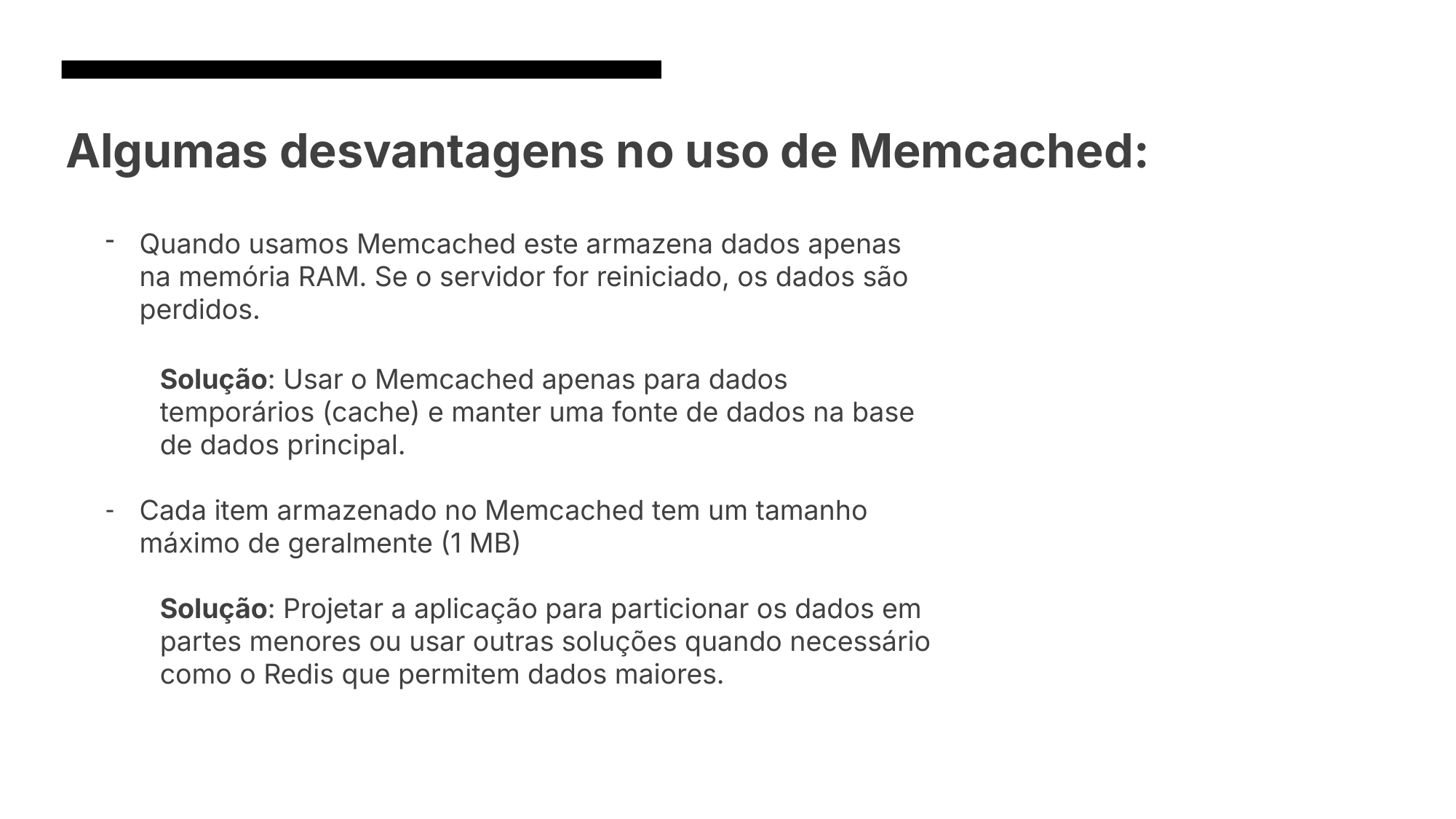

# Algumas desvantagens no uso de Memcached:
Quando usamos Memcached este armazena dados apenas na memória RAM. Se o servidor for reiniciado, os dados são perdidos.

Solução: Usar o Memcached apenas para dados temporários (cache) e manter uma fonte de dados na base de dados principal.

Cada item armazenado no Memcached tem um tamanho máximo de geralmente (1 MB)

Solução: Projetar a aplicação para particionar os dados em partes menores ou usar outras soluções quando necessário como o Redis que permitem dados maiores.